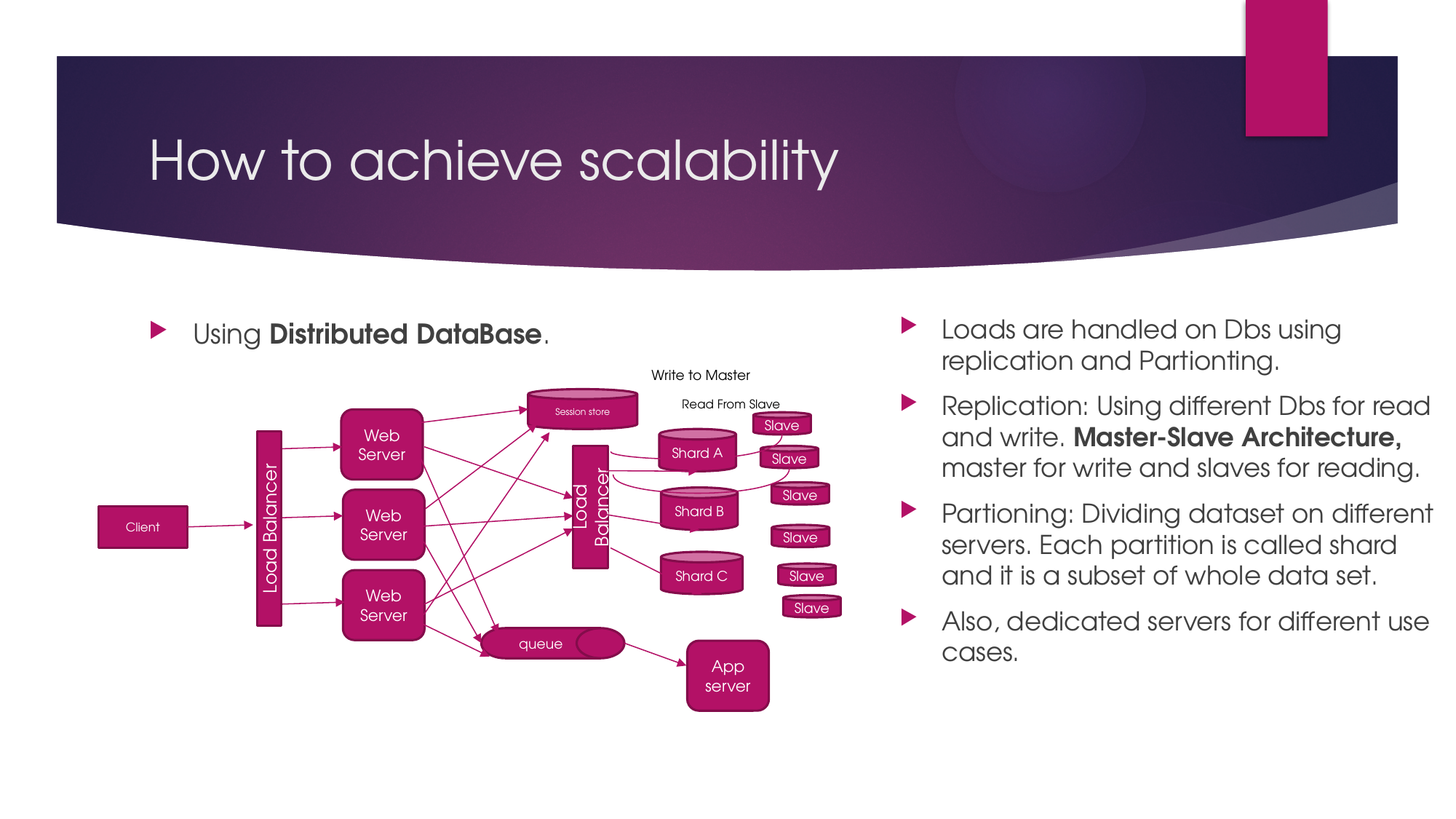

# How to achieve scalability
Loads are handled on Dbs using replication and Partionting.
Replication: Using different Dbs for read and write. Master-Slave Architecture, master for write and slaves for reading.
Partioning: Dividing dataset on different servers. Each partition is called shard and it is a subset of whole data set.
Also, dedicated servers for different use cases.
Using Distributed DataBase.

Write to Master
Session store
Read From Slave
Web
Server
Slave
Shard A
Load Balancer
Slave
Load Balancer
Slave
Shard B
Web
Server
Client
Slave
Shard C
Slave
Web
Server
Slave
queue
App server